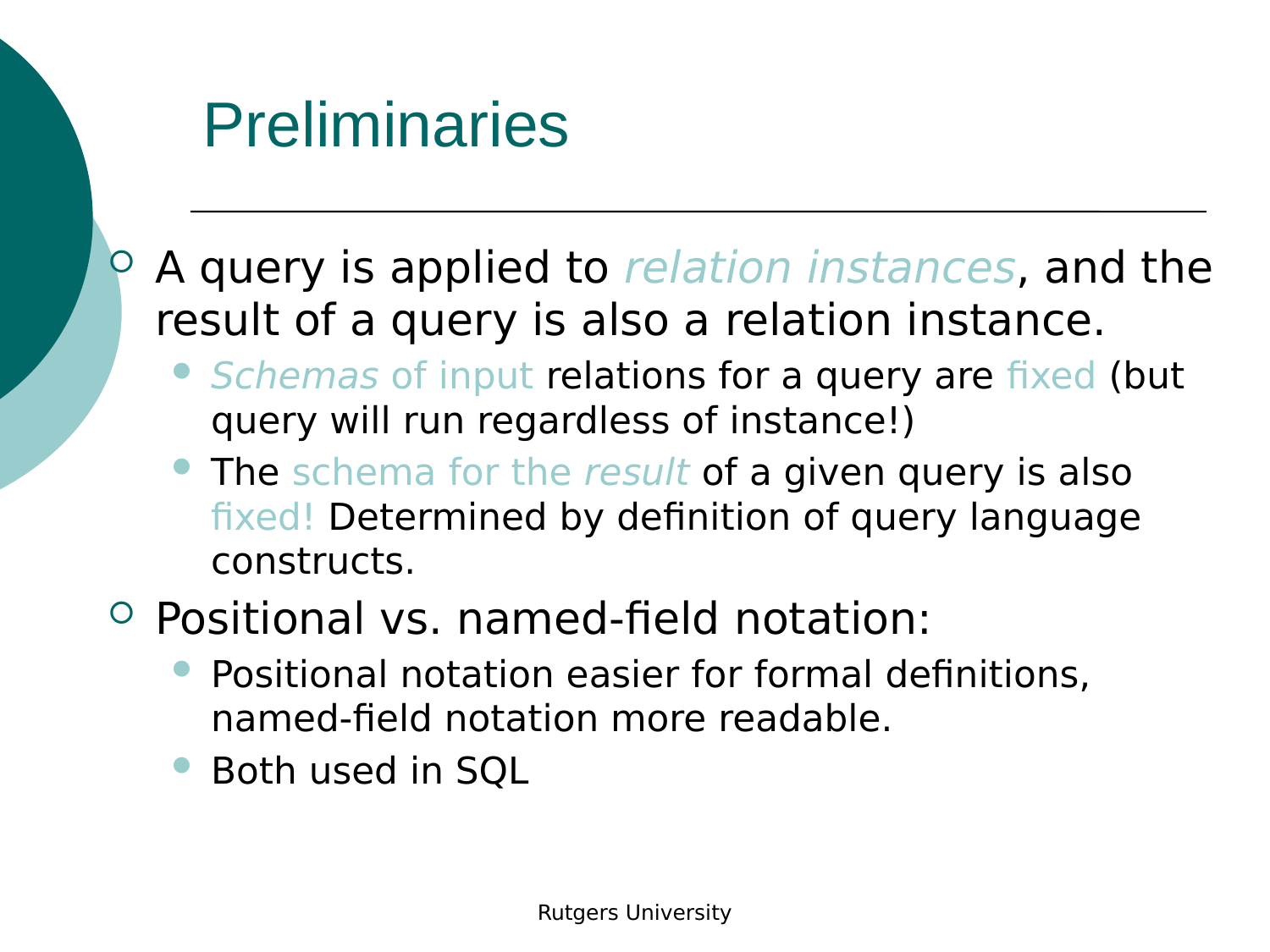

# Preliminaries
A query is applied to relation instances, and the result of a query is also a relation instance.
Schemas of input relations for a query are fixed (but query will run regardless of instance!)
The schema for the result of a given query is also fixed! Determined by definition of query language constructs.
Positional vs. named-field notation:
Positional notation easier for formal definitions, named-field notation more readable.
Both used in SQL

Rutgers University